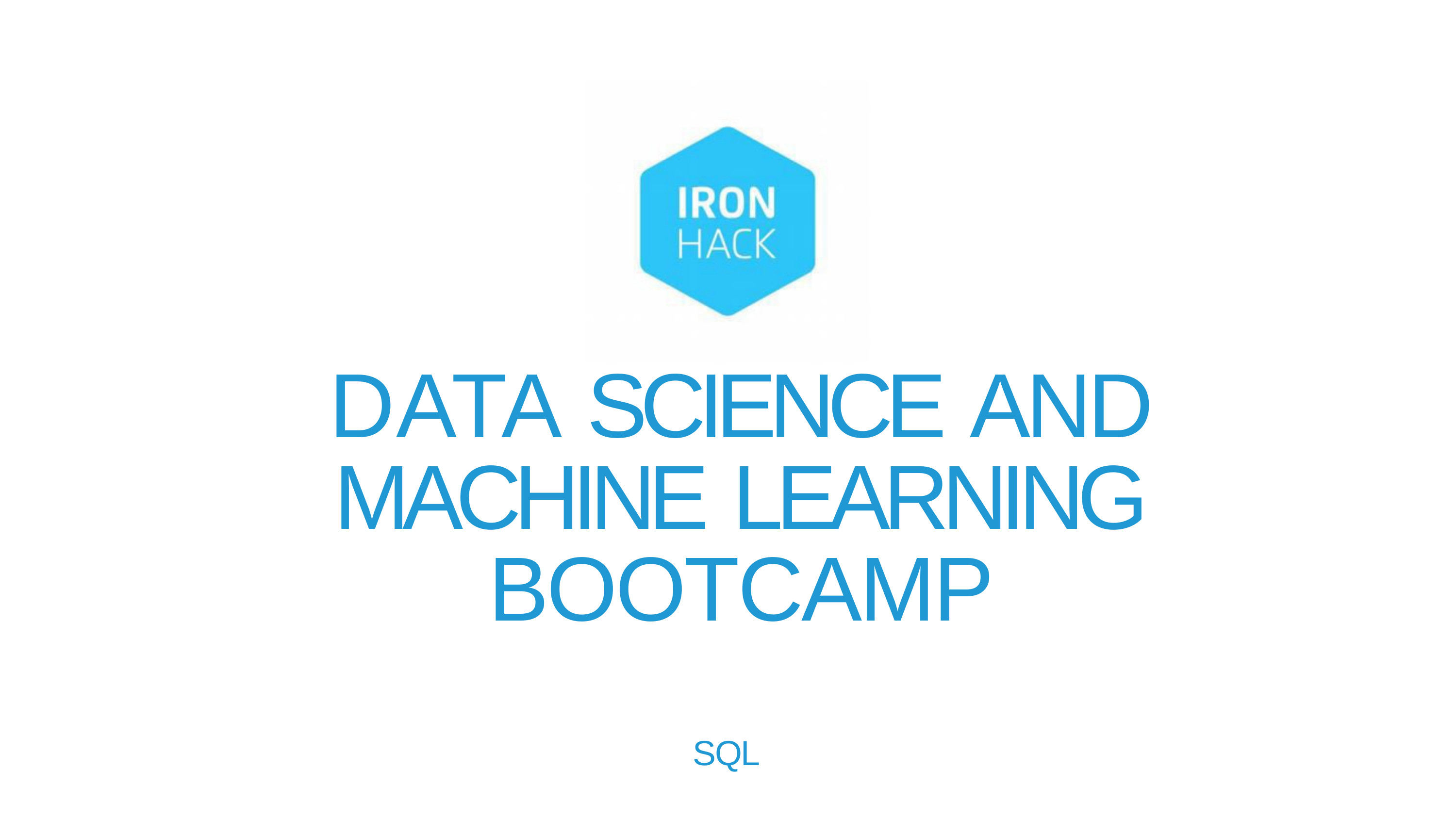

DATA SCIENCE AND MACHINE LEARNING BOOTCAMP
SQL